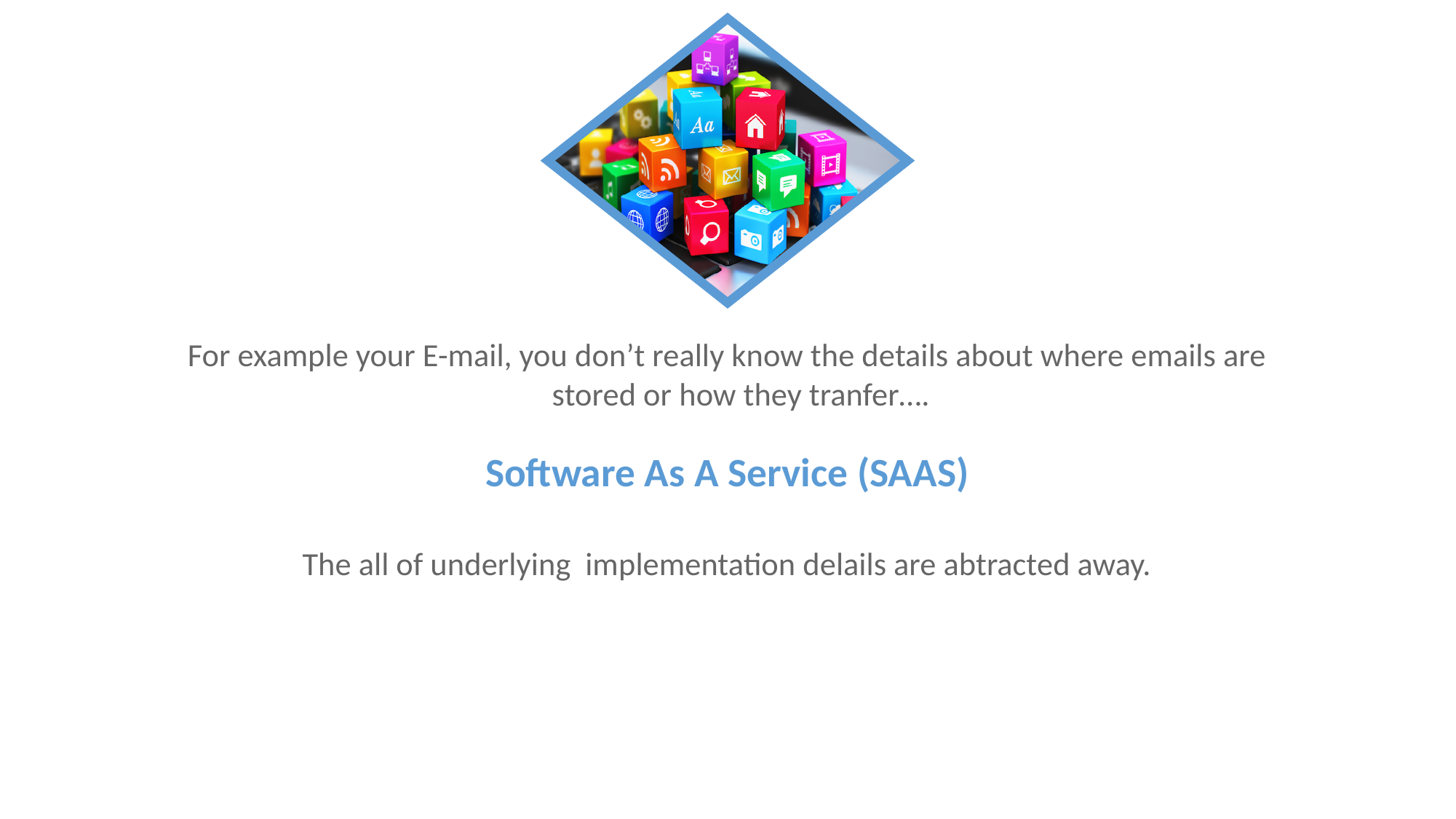

For example your E-mail, you don’t really know the details about where emails are stored or how they tranfer….

Software As A Service (SAAS)

The all of underlying  implementation delails are abtracted away.